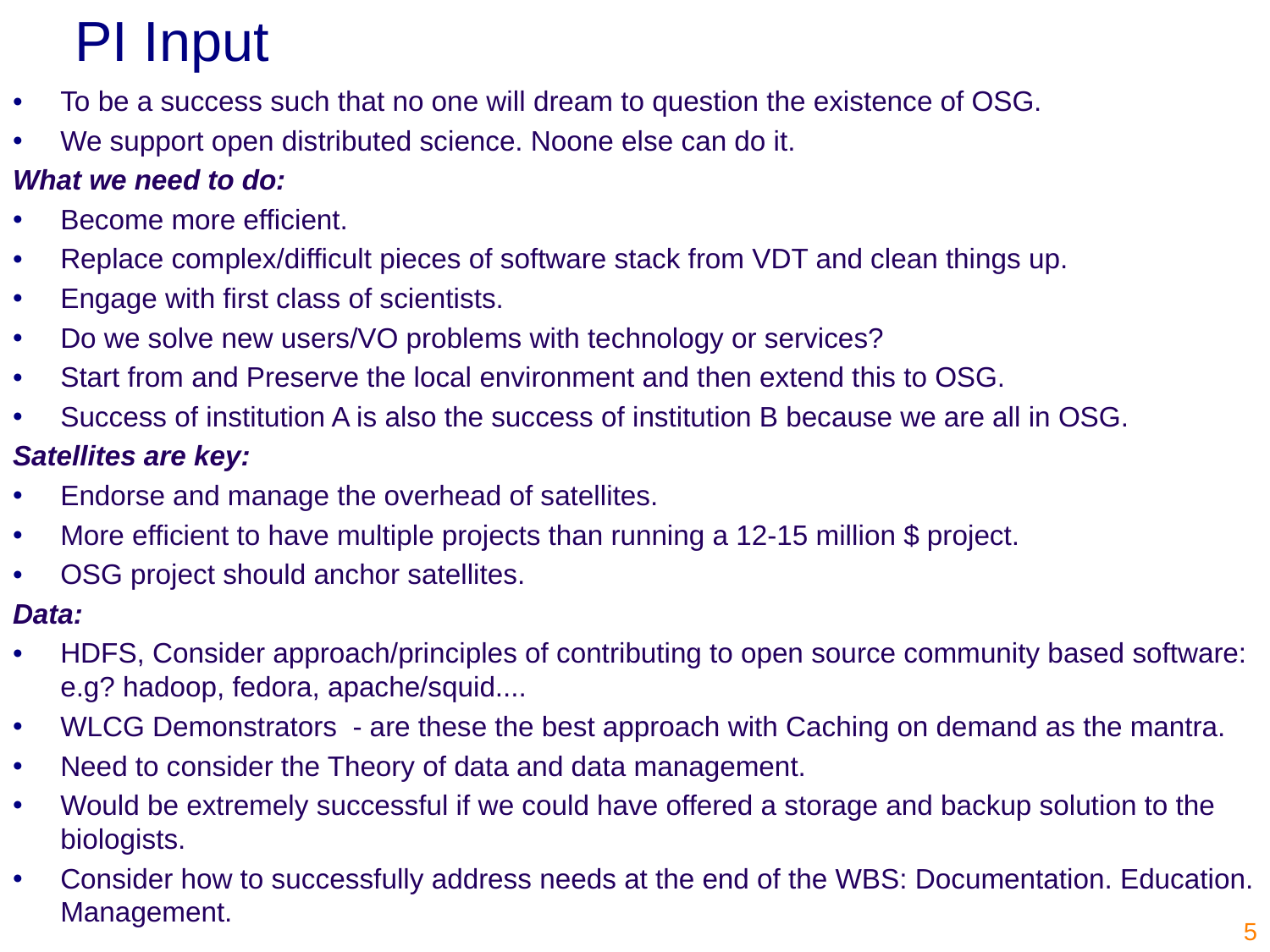

# PI Input
To be a success such that no one will dream to question the existence of OSG.
We support open distributed science. Noone else can do it.
What we need to do:
Become more efficient.
Replace complex/difficult pieces of software stack from VDT and clean things up.
Engage with first class of scientists.
Do we solve new users/VO problems with technology or services?
Start from and Preserve the local environment and then extend this to OSG.
Success of institution A is also the success of institution B because we are all in OSG.
Satellites are key:
Endorse and manage the overhead of satellites.
More efficient to have multiple projects than running a 12-15 million $ project.
OSG project should anchor satellites.
Data:
HDFS, Consider approach/principles of contributing to open source community based software: e.g? hadoop, fedora, apache/squid....
WLCG Demonstrators  - are these the best approach with Caching on demand as the mantra.
Need to consider the Theory of data and data management.
Would be extremely successful if we could have offered a storage and backup solution to the biologists.
Consider how to successfully address needs at the end of the WBS: Documentation. Education. Management.

5